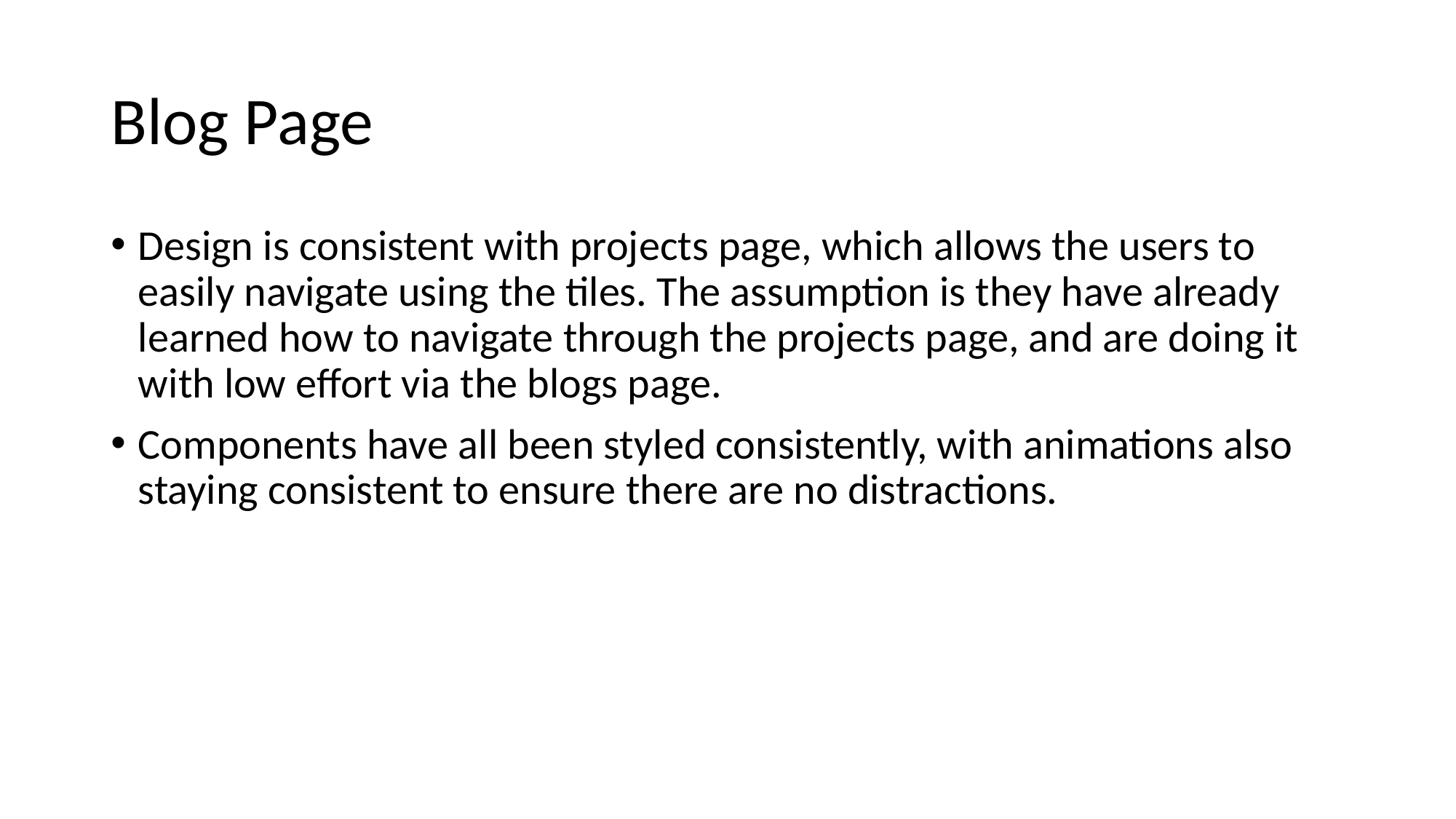

# Blog Page
Design is consistent with projects page, which allows the users to easily navigate using the tiles. The assumption is they have already learned how to navigate through the projects page, and are doing it with low effort via the blogs page.
Components have all been styled consistently, with animations also staying consistent to ensure there are no distractions.